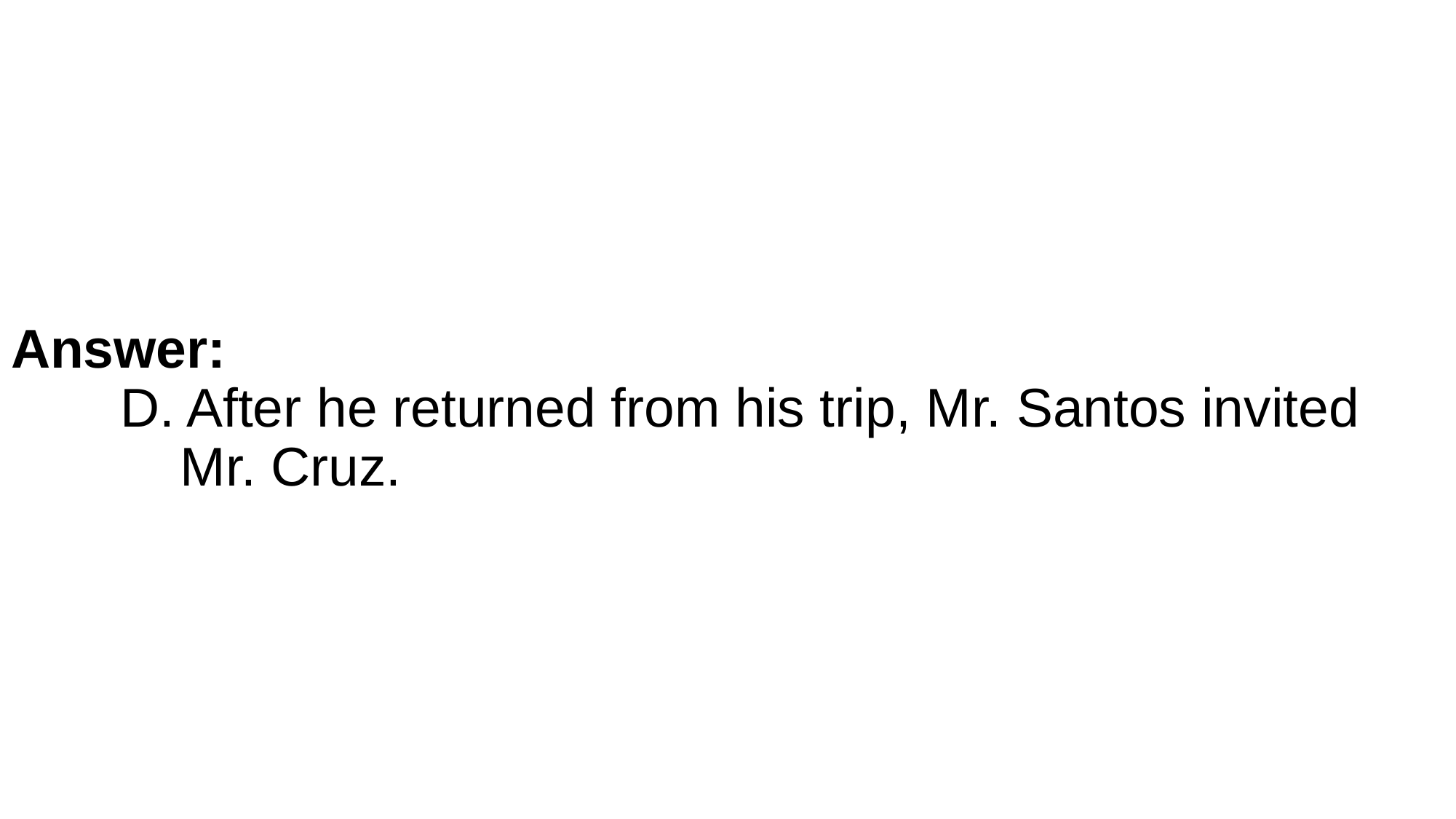

# Answer: D. After he returned from his trip, Mr. Santos invited 	 	    Mr. Cruz.